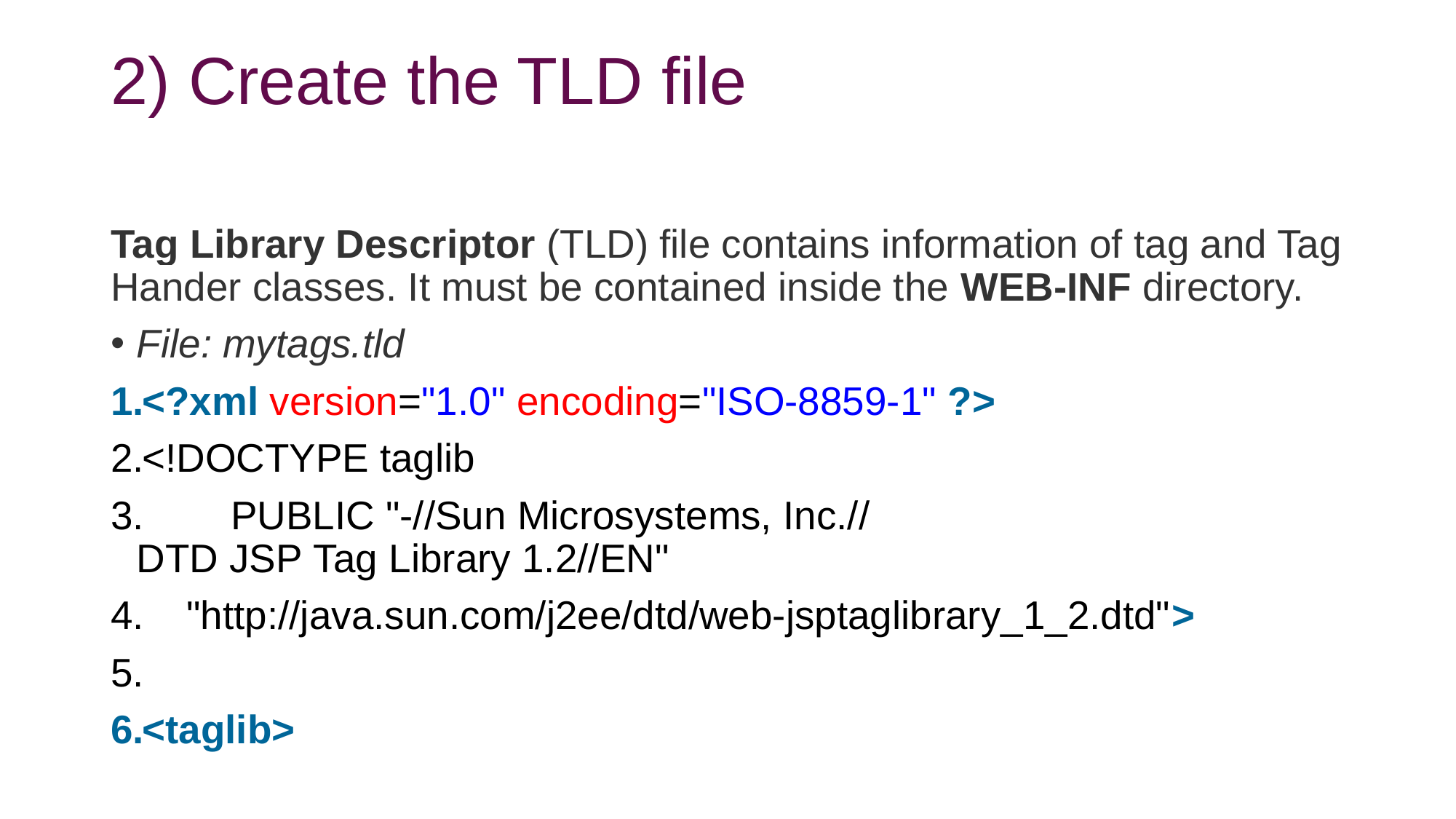

# 2) Create the TLD file
Tag Library Descriptor (TLD) file contains information of tag and Tag Hander classes. It must be contained inside the WEB-INF directory.
File: mytags.tld
<?xml version="1.0" encoding="ISO-8859-1" ?>
<!DOCTYPE taglib
        PUBLIC "-//Sun Microsystems, Inc.//DTD JSP Tag Library 1.2//EN"
    "http://java.sun.com/j2ee/dtd/web-jsptaglibrary_1_2.dtd">

<taglib>